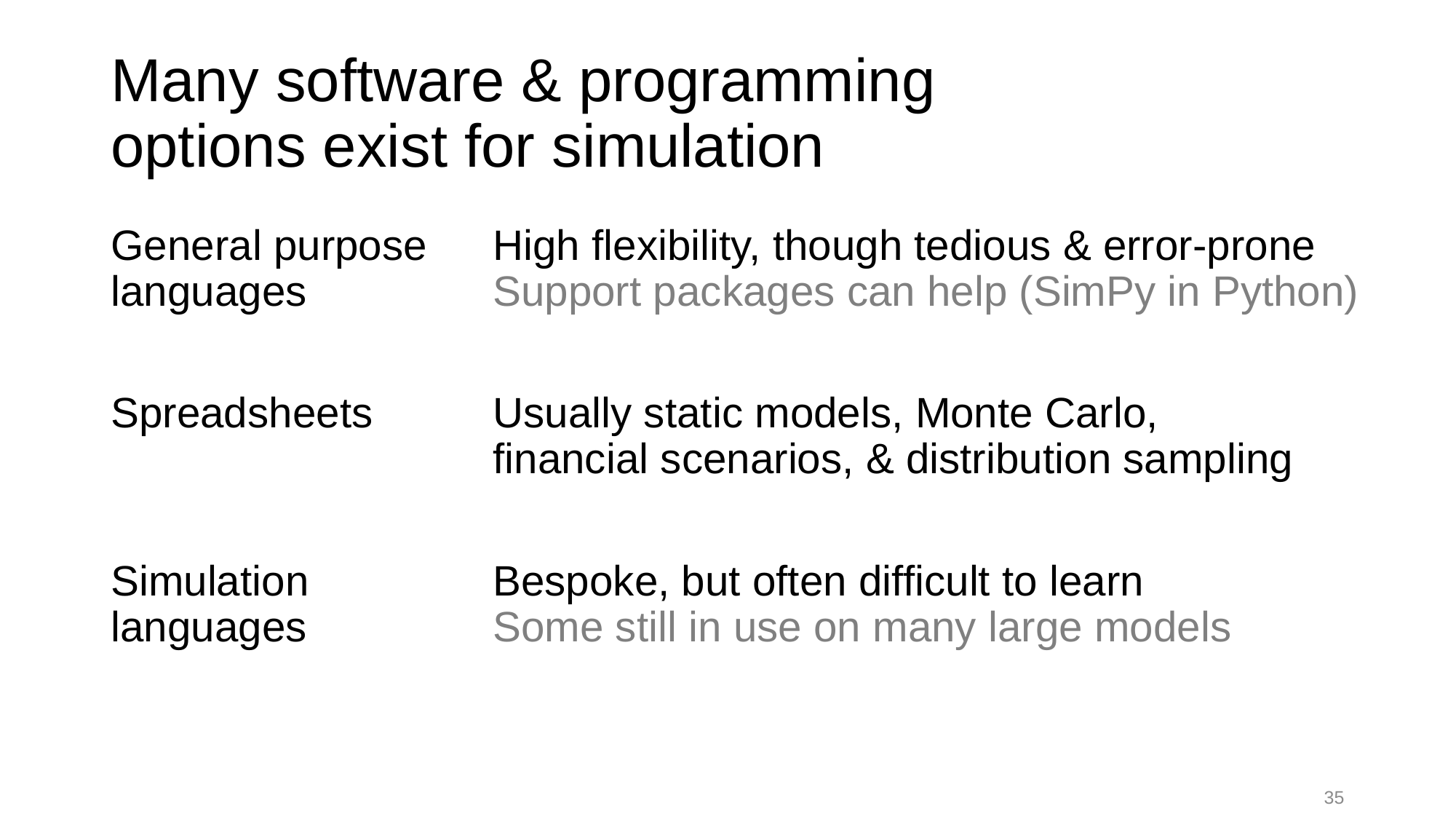

# Many software & programming options exist for simulation
General purpose languages

Spreadsheets

Simulation languages
High flexibility, though tedious & error-prone
Support packages can help (SimPy in Python)

Usually static models, Monte Carlo,
financial scenarios, & distribution sampling

Bespoke, but often difficult to learn
Some still in use on many large models
35